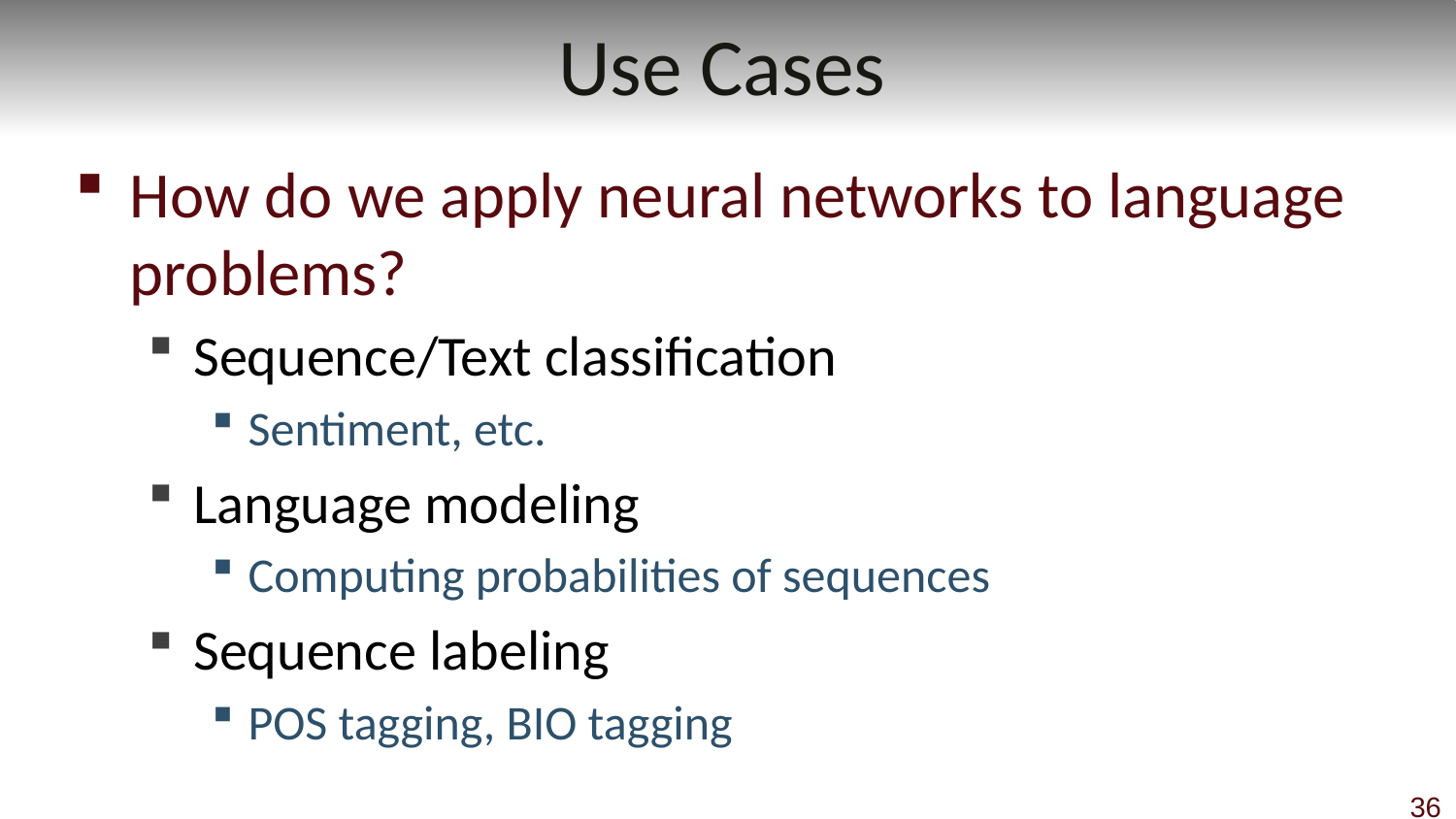

# Use Cases
How do we apply neural networks to language problems?
Sequence/Text classification
Sentiment, etc.
Language modeling
Computing probabilities of sequences
Sequence labeling
POS tagging, BIO tagging
36